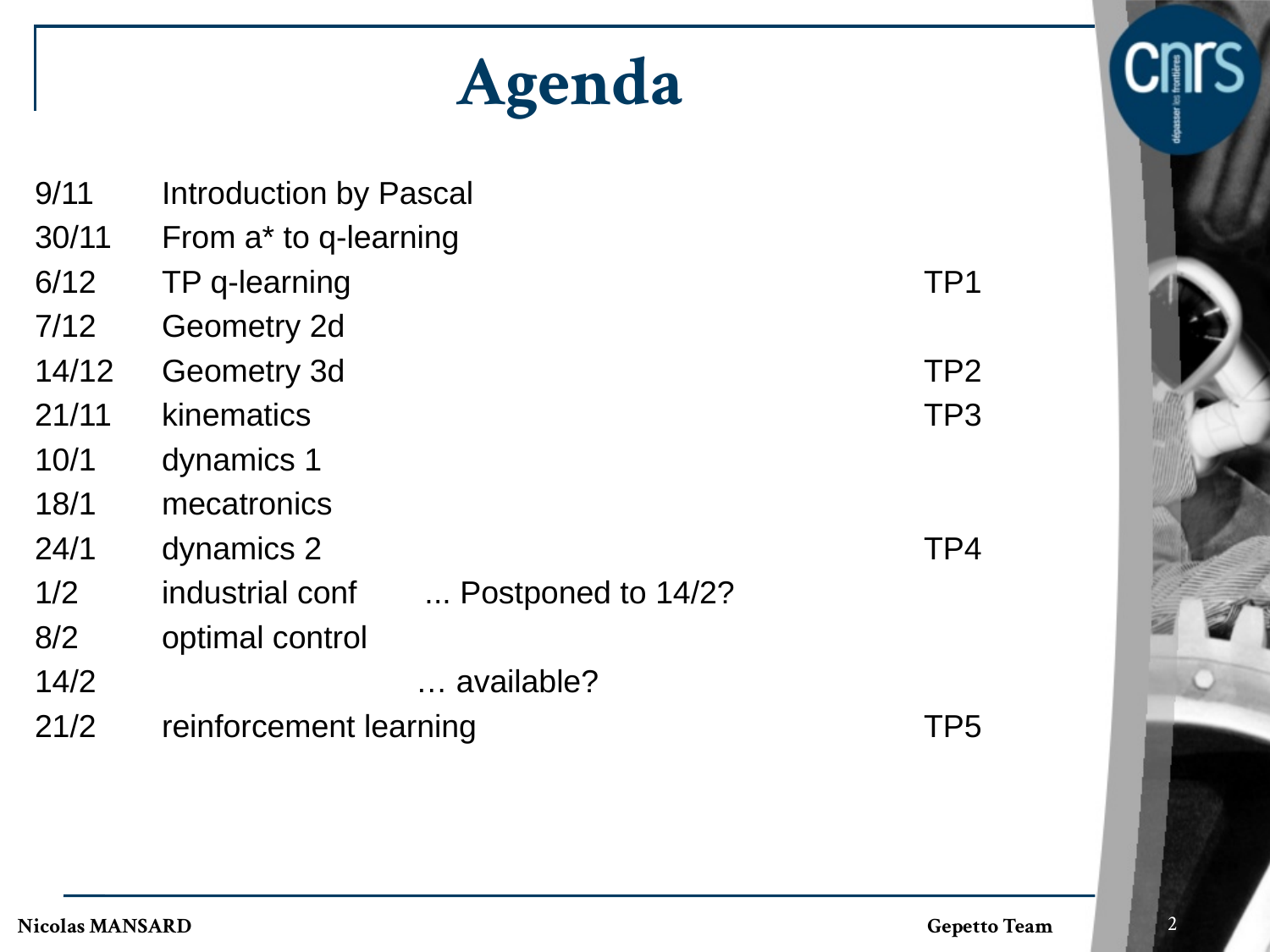

# Agenda
9/11 	Introduction by Pascal
30/11 	From a* to q-learning
6/12  	TP q-learning					TP1
7/12 	Geometry 2d
14/12	Geometry 3d					TP2
21/11 	kinematics					TP3
10/1 	dynamics 1
18/1 	mecatronics
24/1  	dynamics 2					TP4
1/2   	industrial conf 	 ... Postponed to 14/2?
8/2   	optimal control
14/2  	  		… available?
21/2  	reinforcement learning				TP5